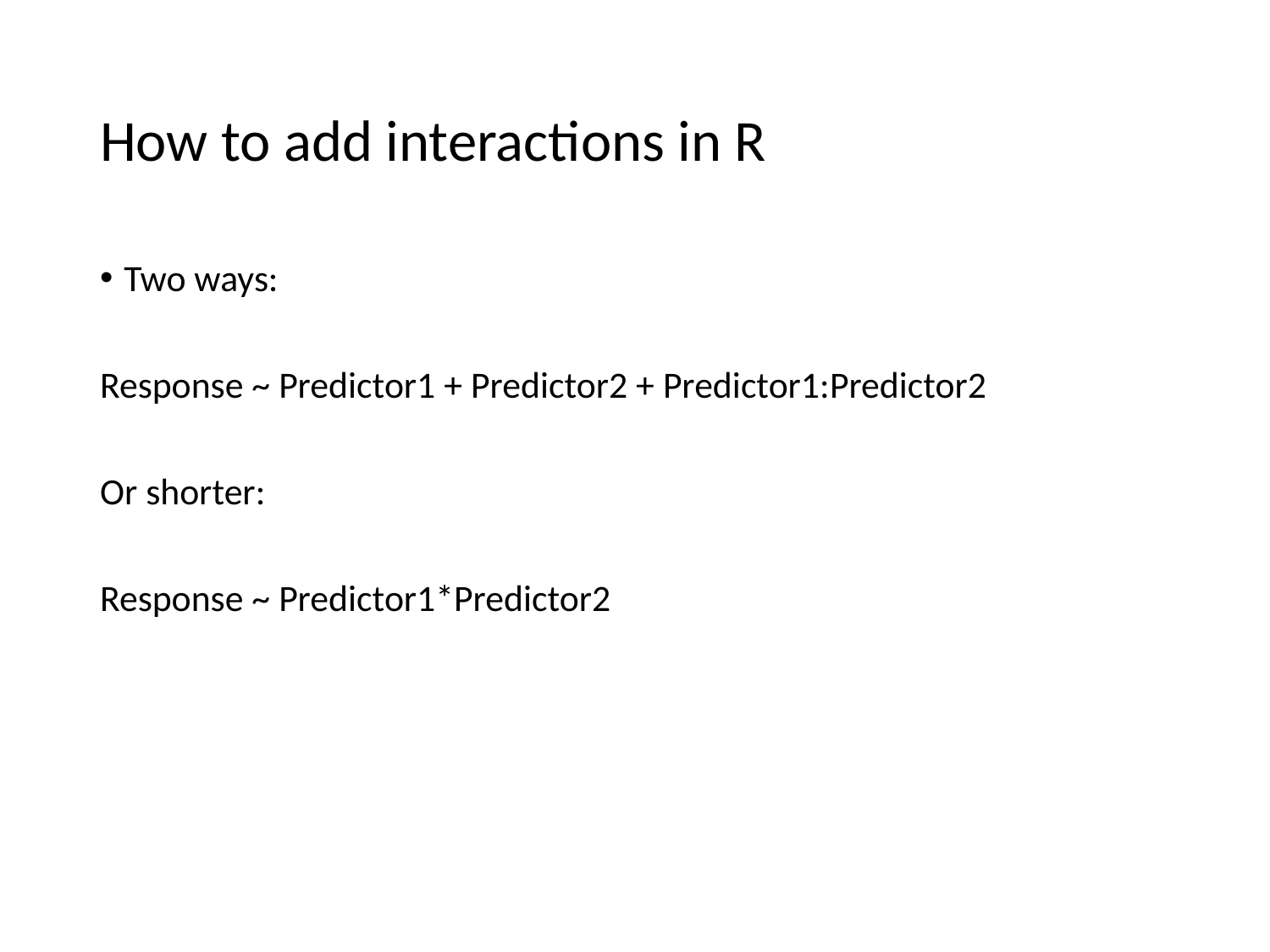

# How to add interactions in R
Two ways:

Response ~ Predictor1 + Predictor2 + Predictor1:Predictor2

Or shorter:

Response ~ Predictor1*Predictor2